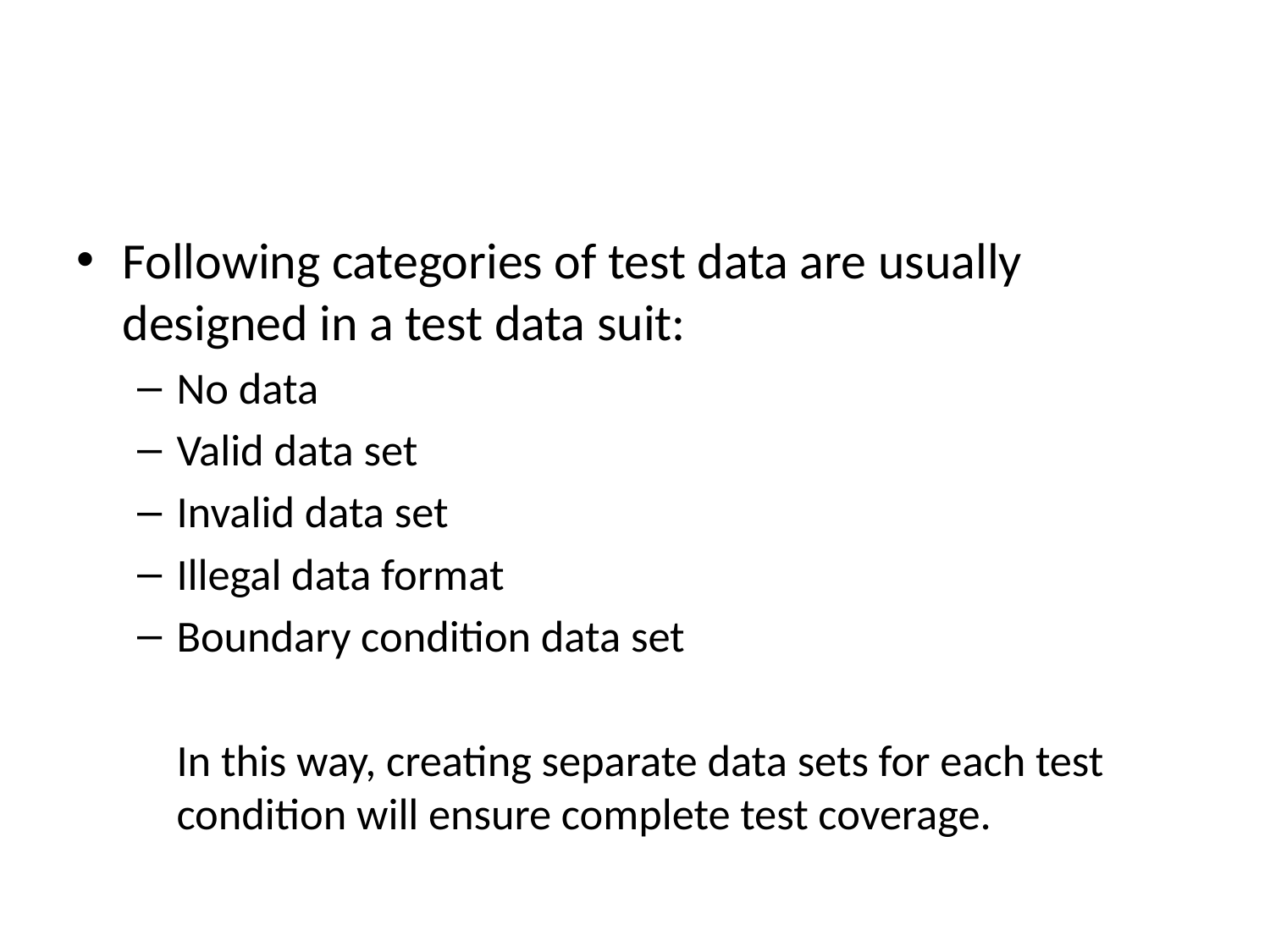

Following categories of test data are usually designed in a test data suit:
No data
Valid data set
Invalid data set
Illegal data format
Boundary condition data set

	In this way, creating separate data sets for each test condition will ensure complete test coverage.